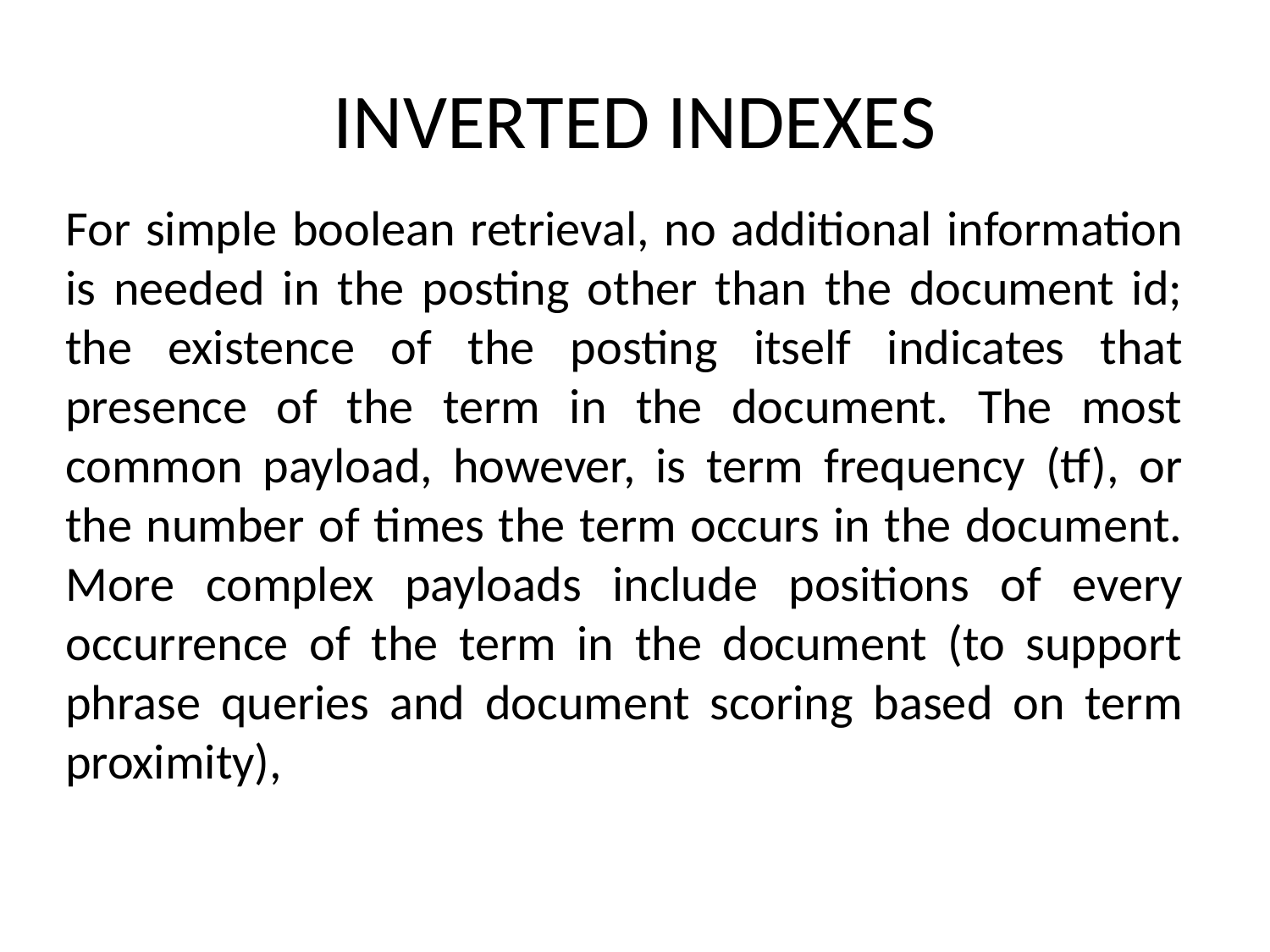

# INVERTED INDEXES
For simple boolean retrieval, no additional information is needed in the posting other than the document id; the existence of the posting itself indicates that presence of the term in the document. The most common payload, however, is term frequency (tf), or the number of times the term occurs in the document. More complex payloads include positions of every occurrence of the term in the document (to support phrase queries and document scoring based on term proximity),